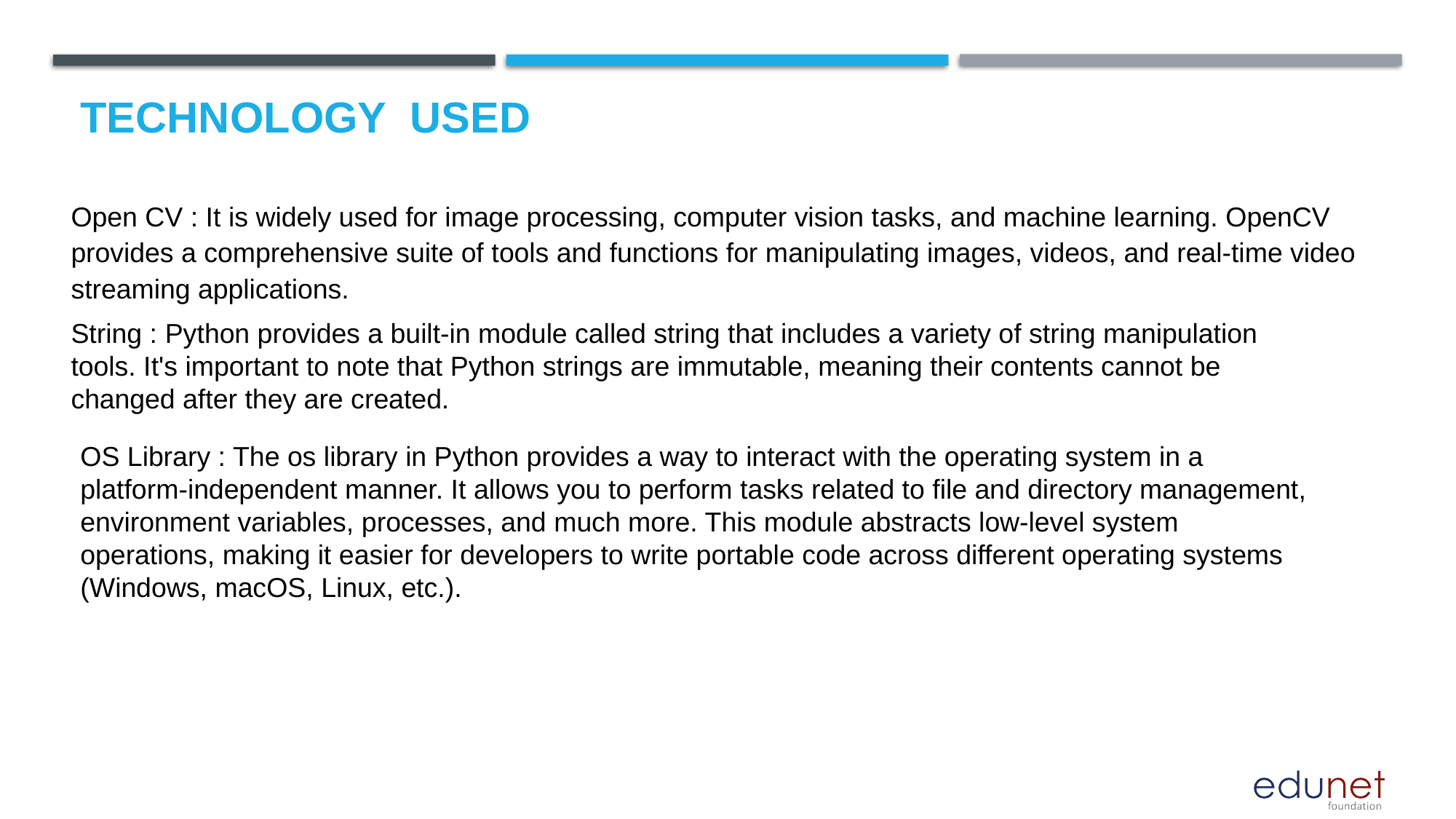

# Technology  used
Open CV : It is widely used for image processing, computer vision tasks, and machine learning. OpenCV provides a comprehensive suite of tools and functions for manipulating images, videos, and real-time video streaming applications.

String : Python provides a built-in module called string that includes a variety of string manipulation tools. It's important to note that Python strings are immutable, meaning their contents cannot be changed after they are created.

OS Library : The os library in Python provides a way to interact with the operating system in a platform-independent manner. It allows you to perform tasks related to file and directory management, environment variables, processes, and much more. This module abstracts low-level system operations, making it easier for developers to write portable code across different operating systems (Windows, macOS, Linux, etc.).